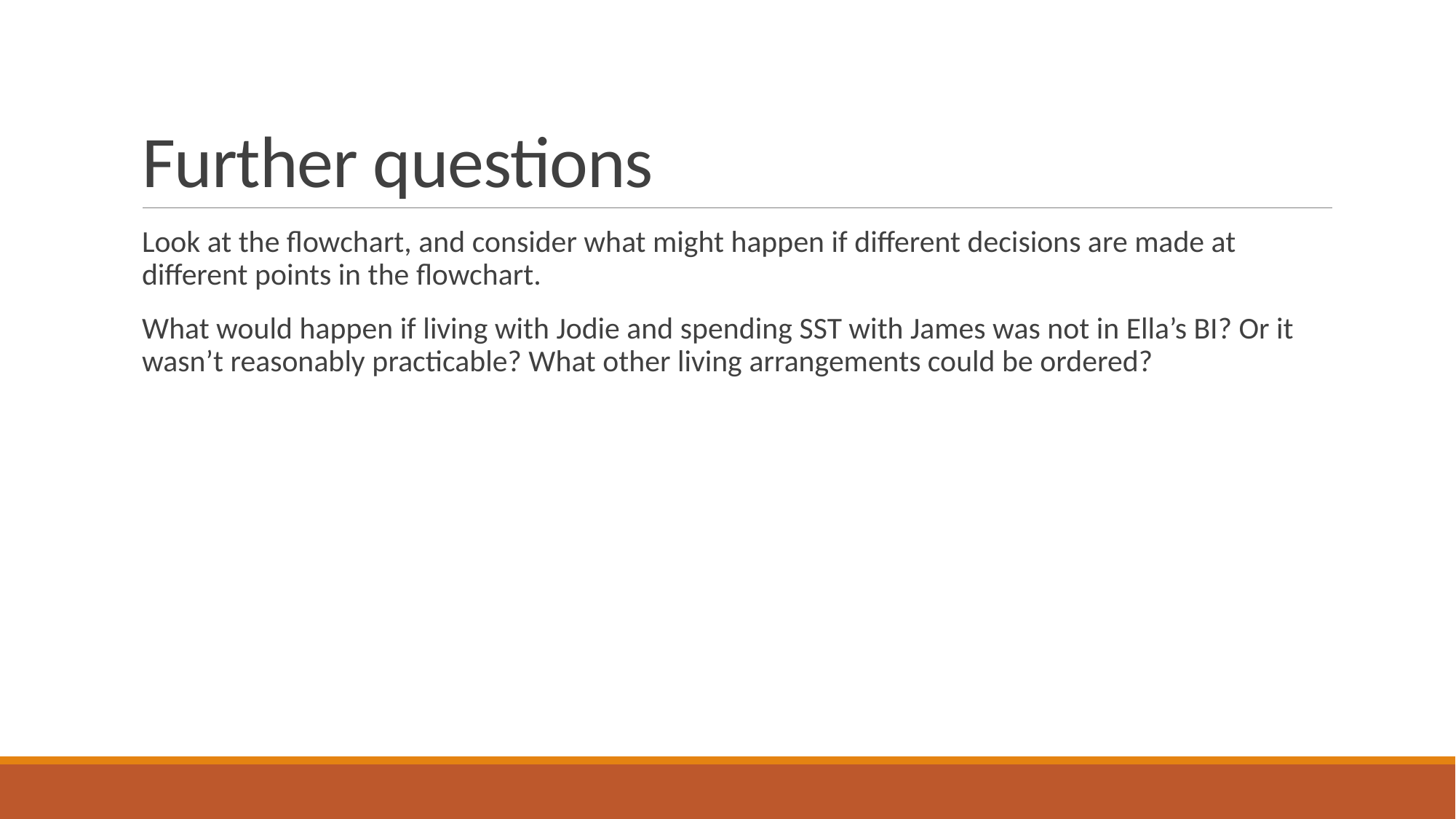

# Further questions
Look at the flowchart, and consider what might happen if different decisions are made at different points in the flowchart.
What would happen if living with Jodie and spending SST with James was not in Ella’s BI? Or it wasn’t reasonably practicable? What other living arrangements could be ordered?